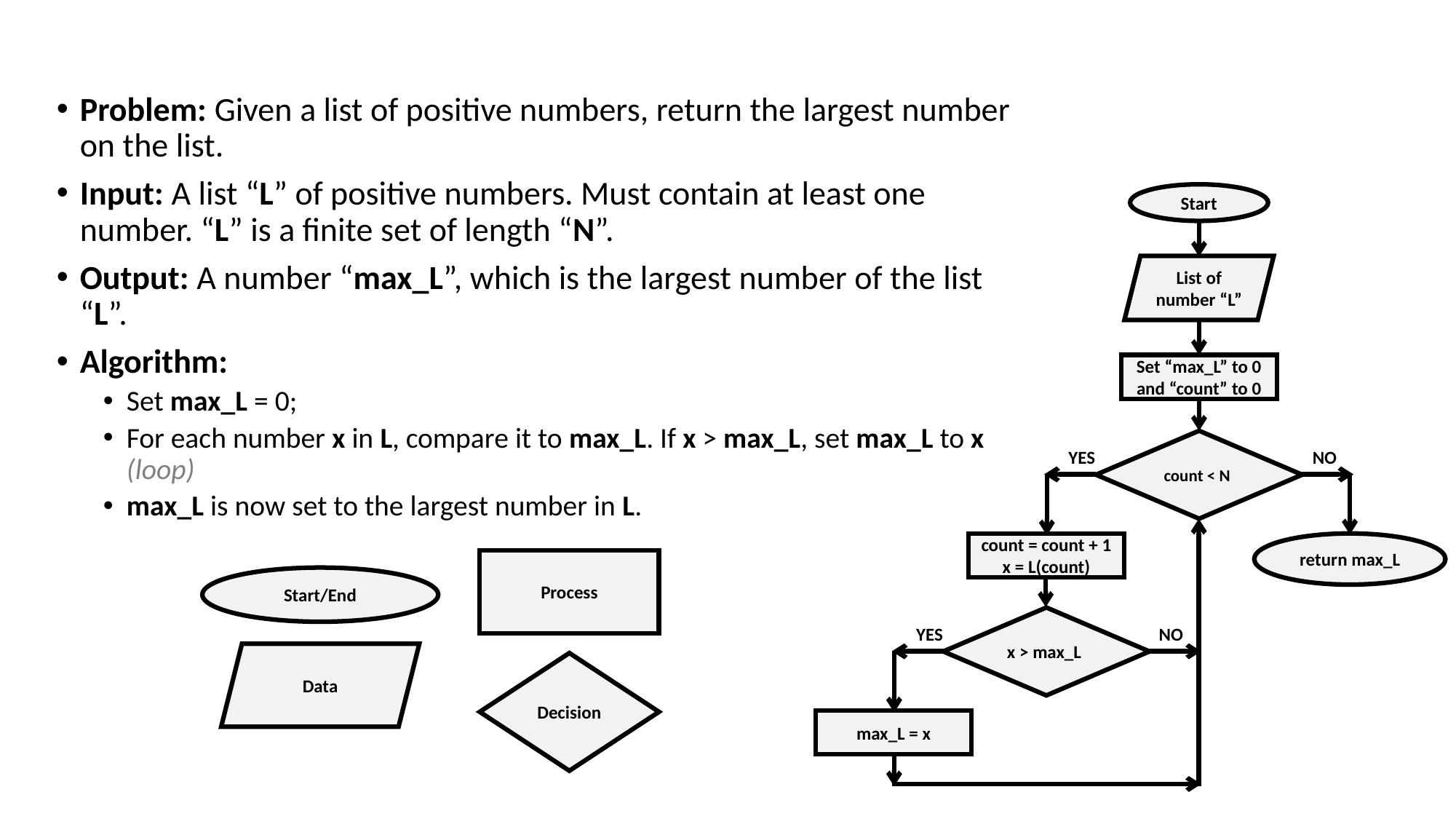

Problem: Given a list of positive numbers, return the largest number on the list.
Input: A list “L” of positive numbers. Must contain at least one number. “L” is a finite set of length “N”.
Output: A number “max_L”, which is the largest number of the list “L”.
Algorithm:
Set max_L = 0;
For each number x in L, compare it to max_L. If x > max_L, set max_L to x (loop)
max_L is now set to the largest number in L.

Start
List of number “L”
Set “max_L” to 0 and “count” to 0
count < N
YES
NO
count = count + 1
x = L(count)
return max_L
x > max_L
YES
NO
max_L = x
Legend:
Process
Start/End
Data
Decision